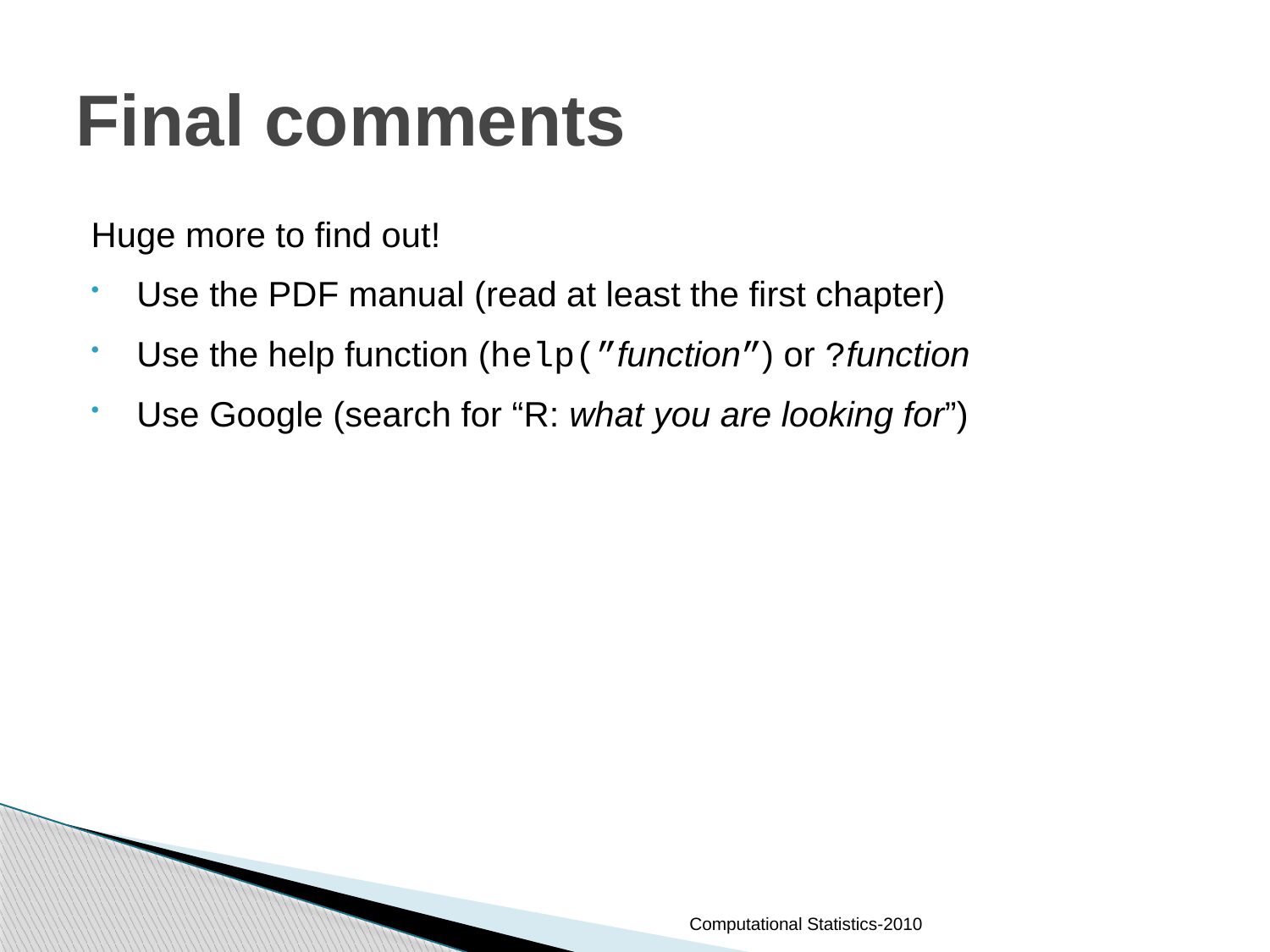

# Final comments
Huge more to find out!
 Use the PDF manual (read at least the first chapter)
 Use the help function (help(”function”) or ?function
 Use Google (search for “R: what you are looking for”)
Computational Statistics-2010